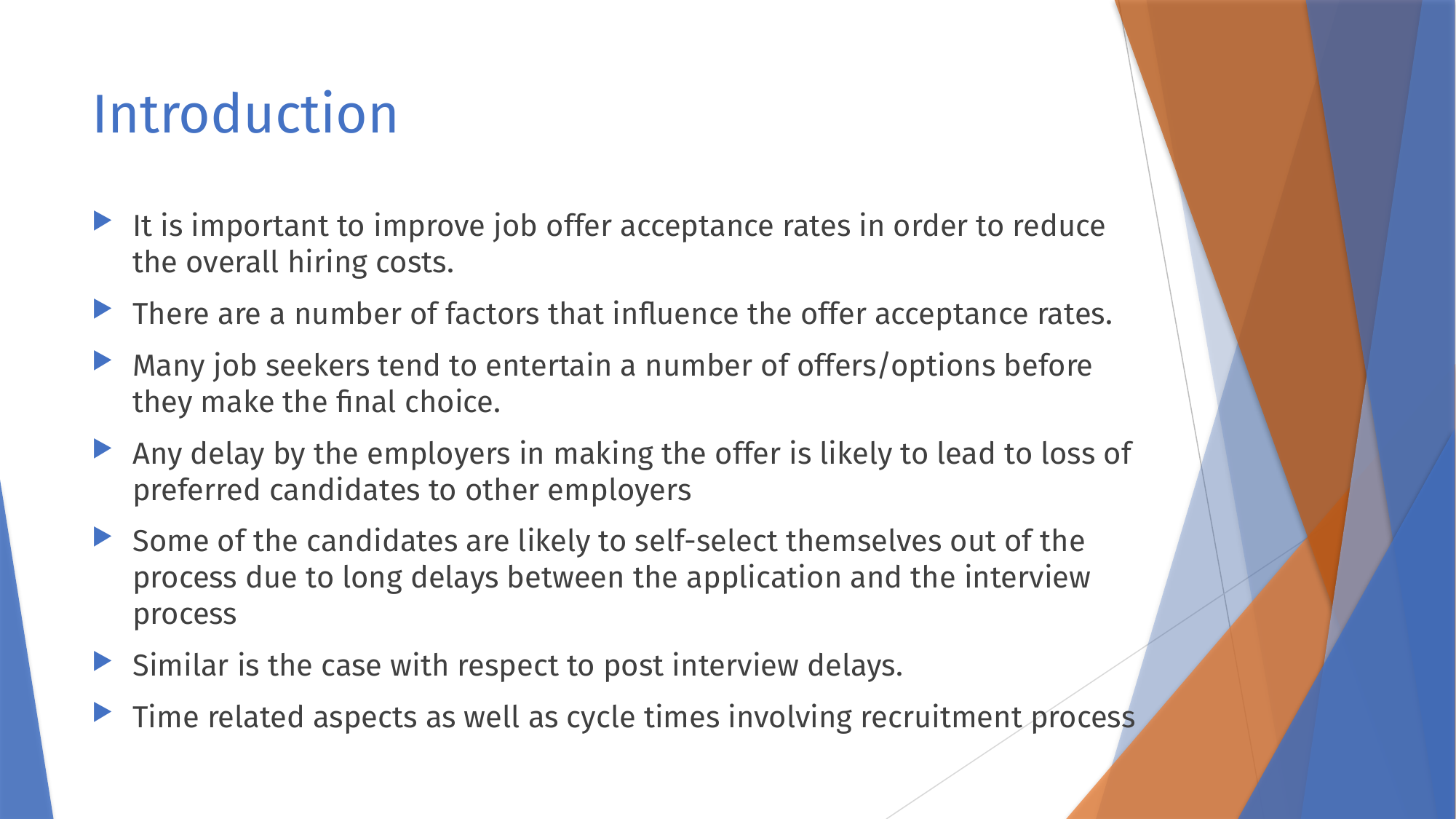

# Introduction
It is important to improve job offer acceptance rates in order to reduce the overall hiring costs.
There are a number of factors that influence the offer acceptance rates.
Many job seekers tend to entertain a number of offers/options before they make the final choice.
Any delay by the employers in making the offer is likely to lead to loss of preferred candidates to other employers
Some of the candidates are likely to self-select themselves out of the process due to long delays between the application and the interview process
Similar is the case with respect to post interview delays.
Time related aspects as well as cycle times involving recruitment process